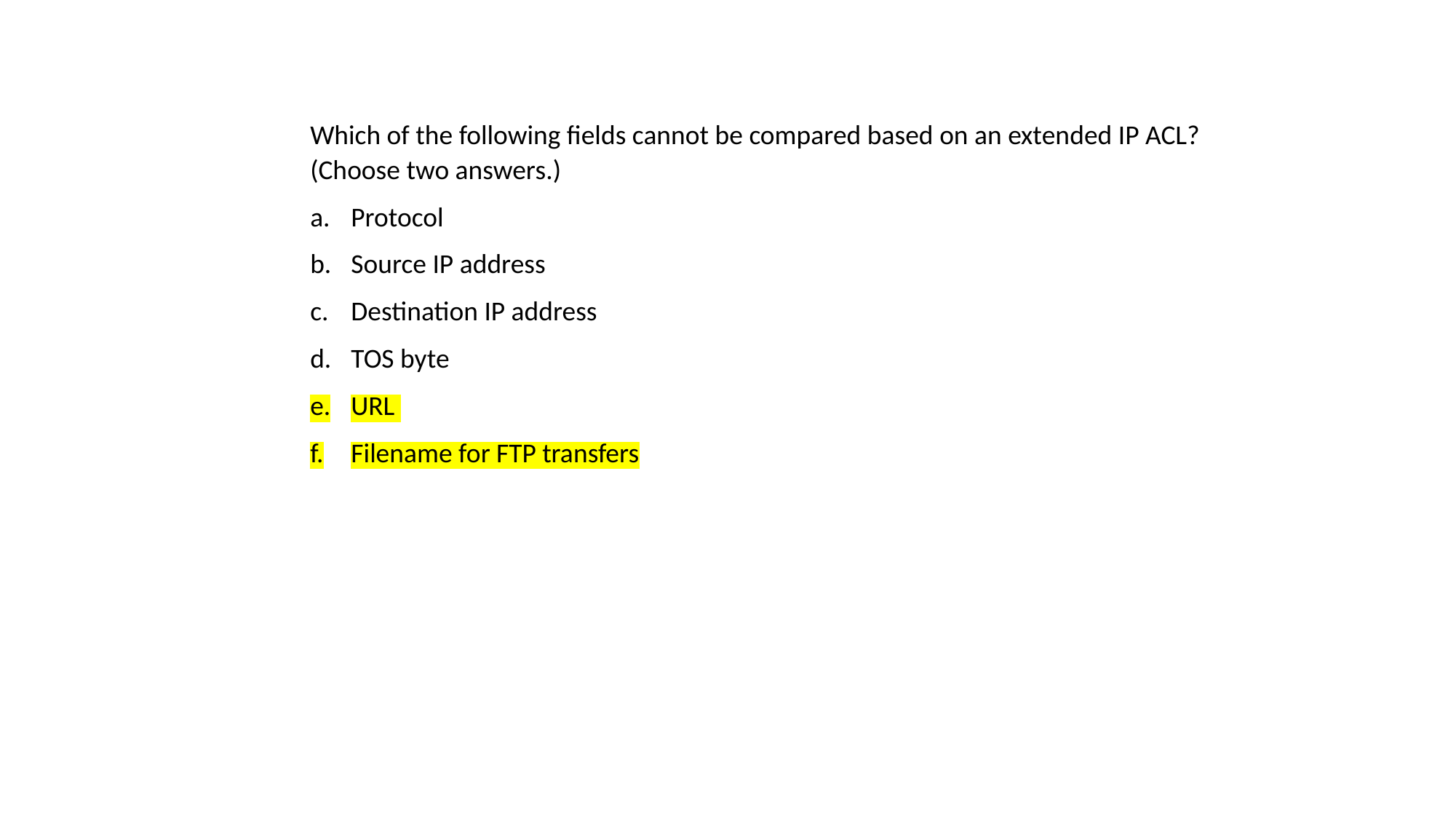

Which of the following fields cannot be compared based on an extended IP ACL? (Choose two answers.)
Protocol
Source IP address
Destination IP address
TOS byte
URL
Filename for FTP transfers